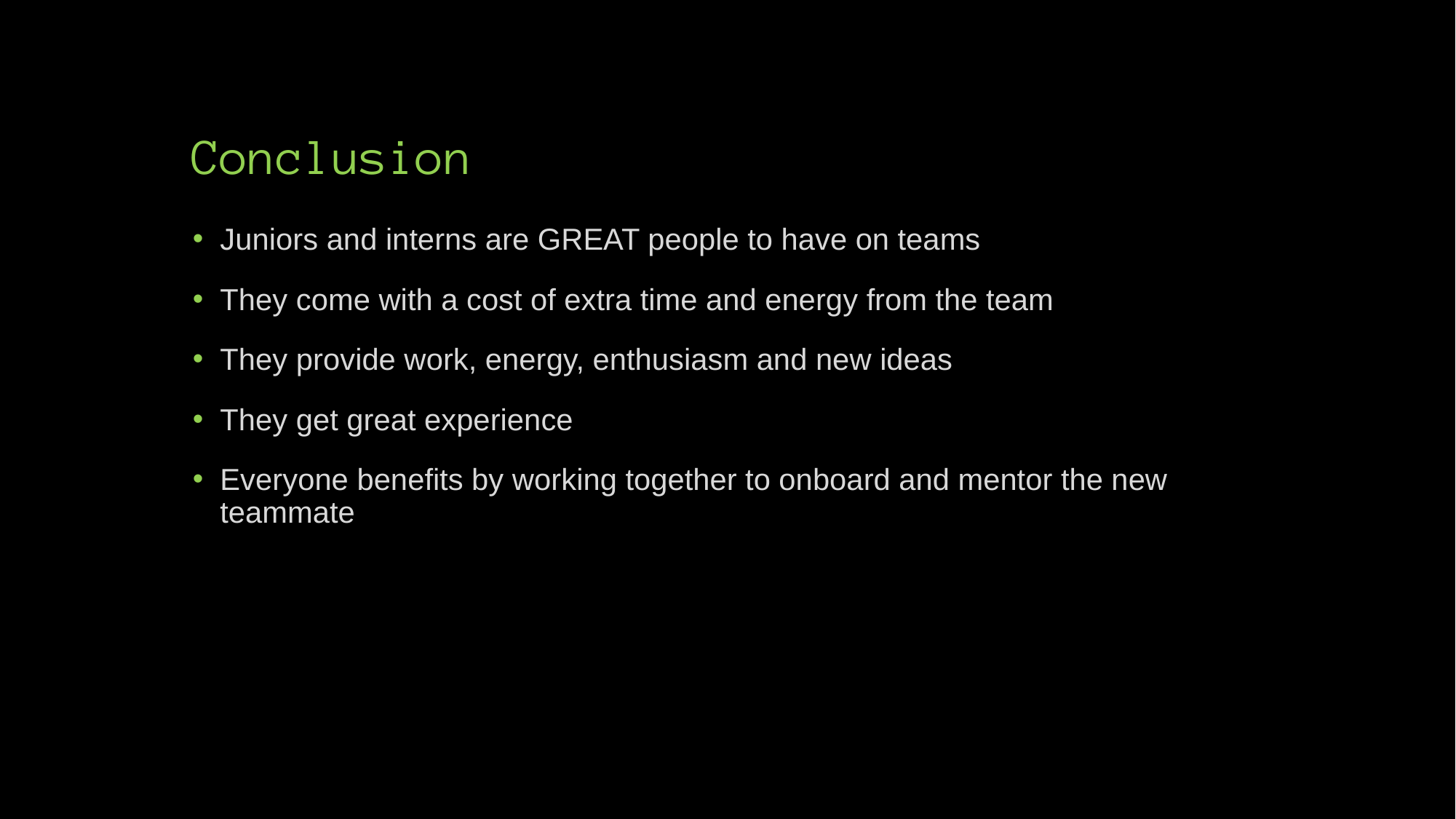

# Conclusion
Juniors and interns are GREAT people to have on teams
They come with a cost of extra time and energy from the team
They provide work, energy, enthusiasm and new ideas
They get great experience
Everyone benefits by working together to onboard and mentor the new teammate